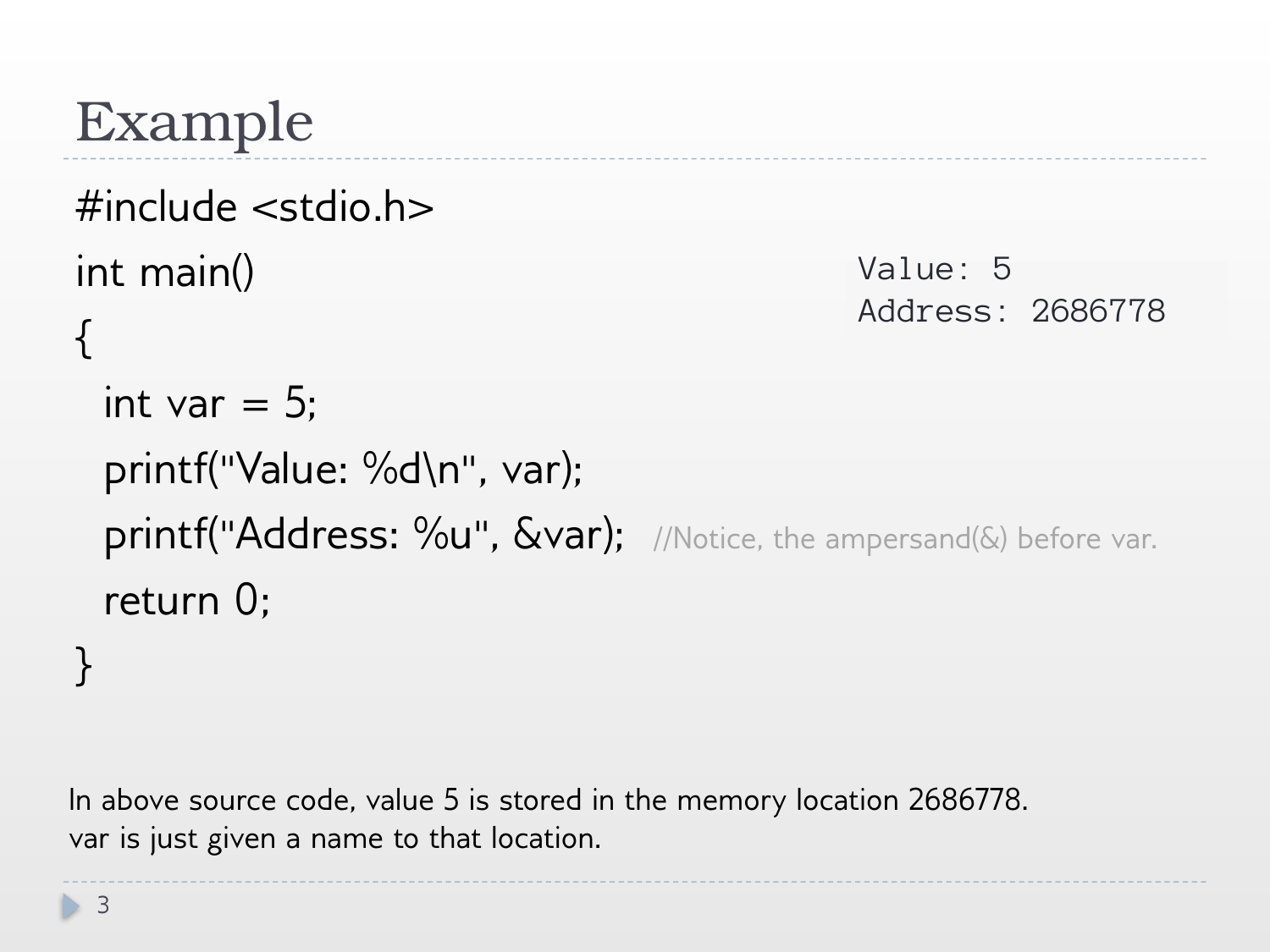

# Example
#include <stdio.h>
int main()
{
  int var = 5;
  printf("Value: %d\n", var);
  printf("Address: %u", &var);  //Notice, the ampersand(&) before var.
  return 0;
}
Value: 5
Address: 2686778
In above source code, value 5 is stored in the memory location 2686778.
var is just given a name to that location.
3